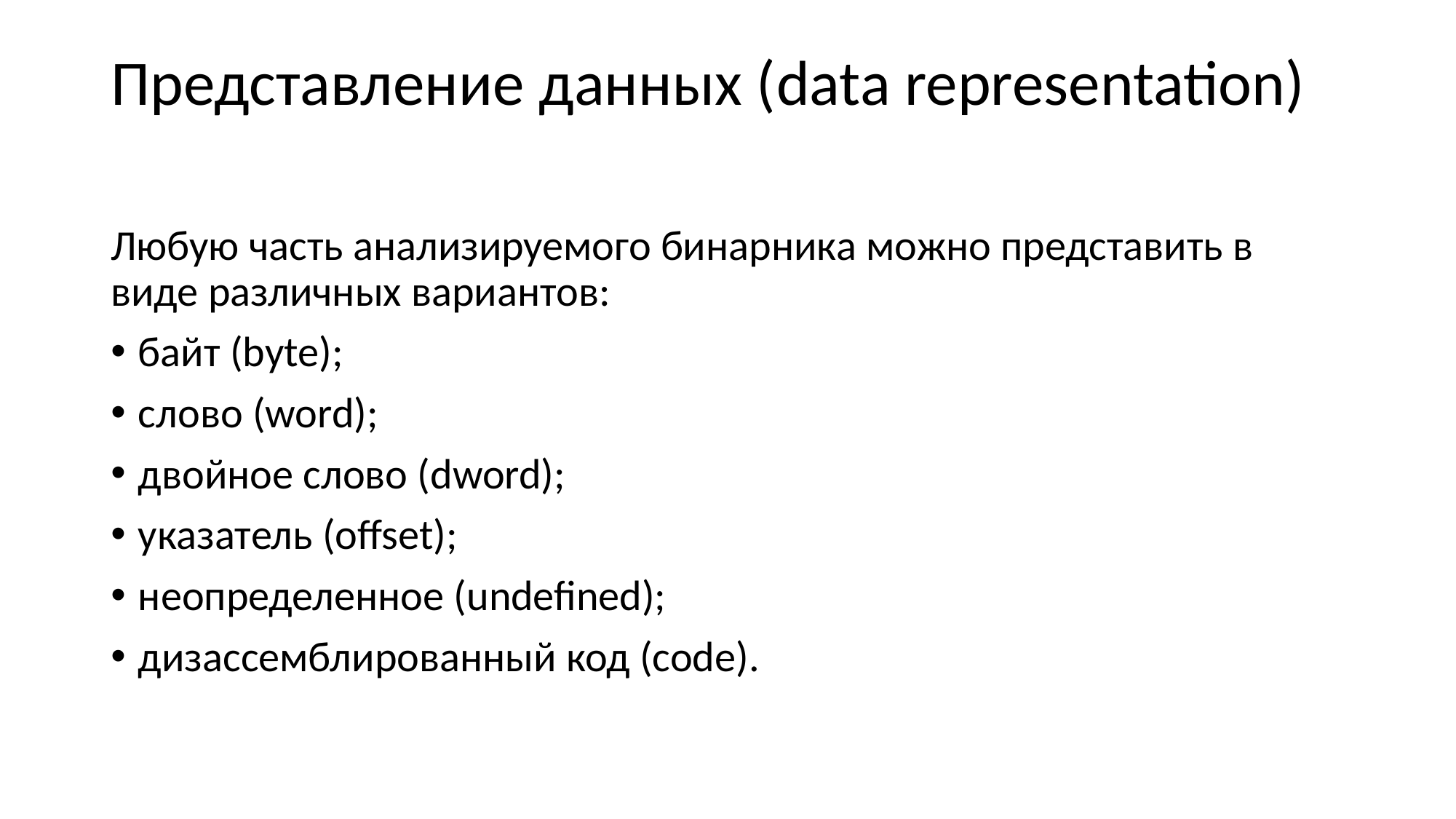

# Представление данных (data representation)
Любую часть анализируемого бинарника можно представить в виде различных вариантов:
байт (byte);
слово (word);
двойное слово (dword);
указатель (offset);
неопределенное (undefined);
дизассемблированный код (code).